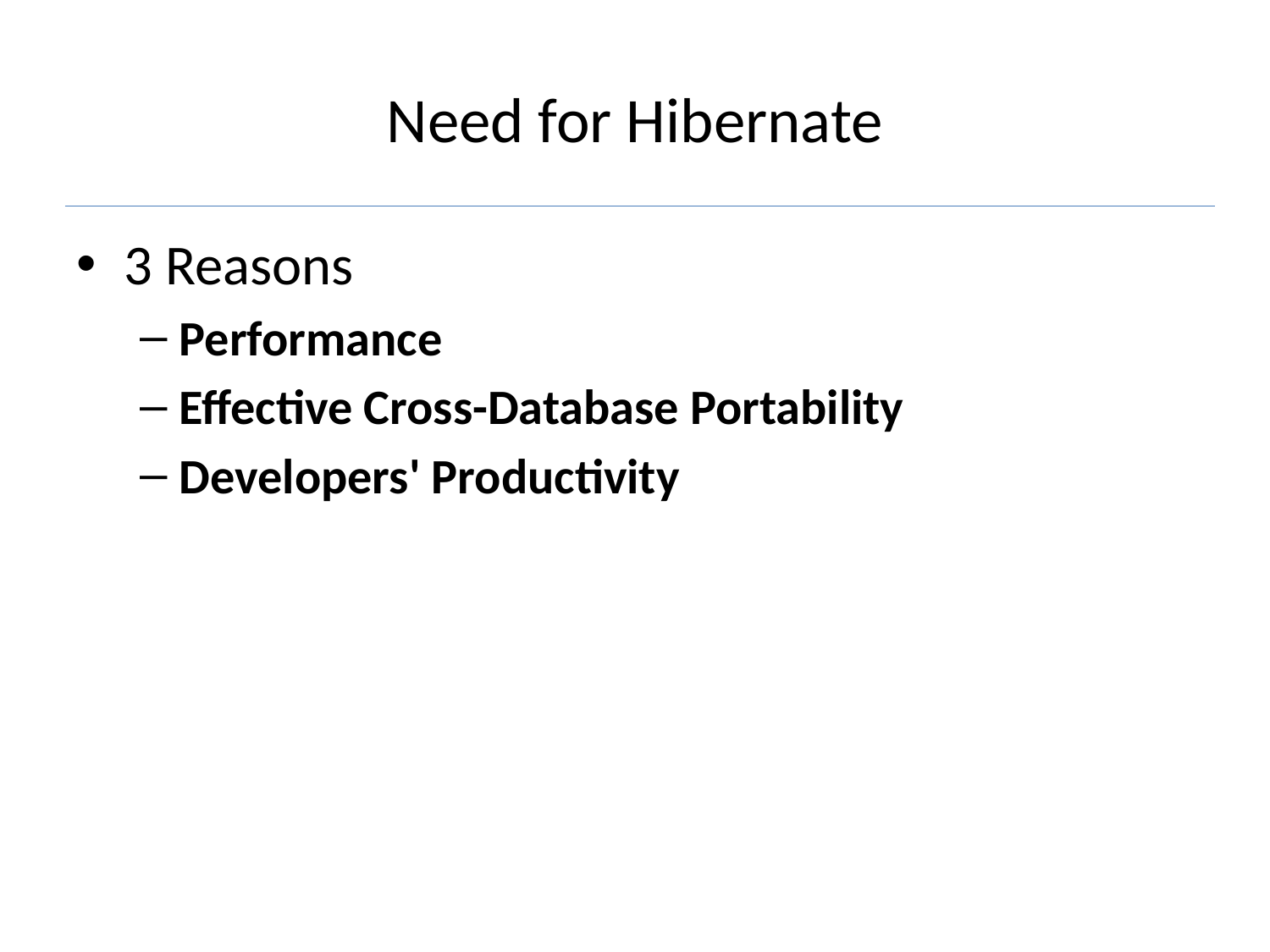

# Need for Hibernate
3 Reasons
Performance
Effective Cross-Database Portability
Developers' Productivity